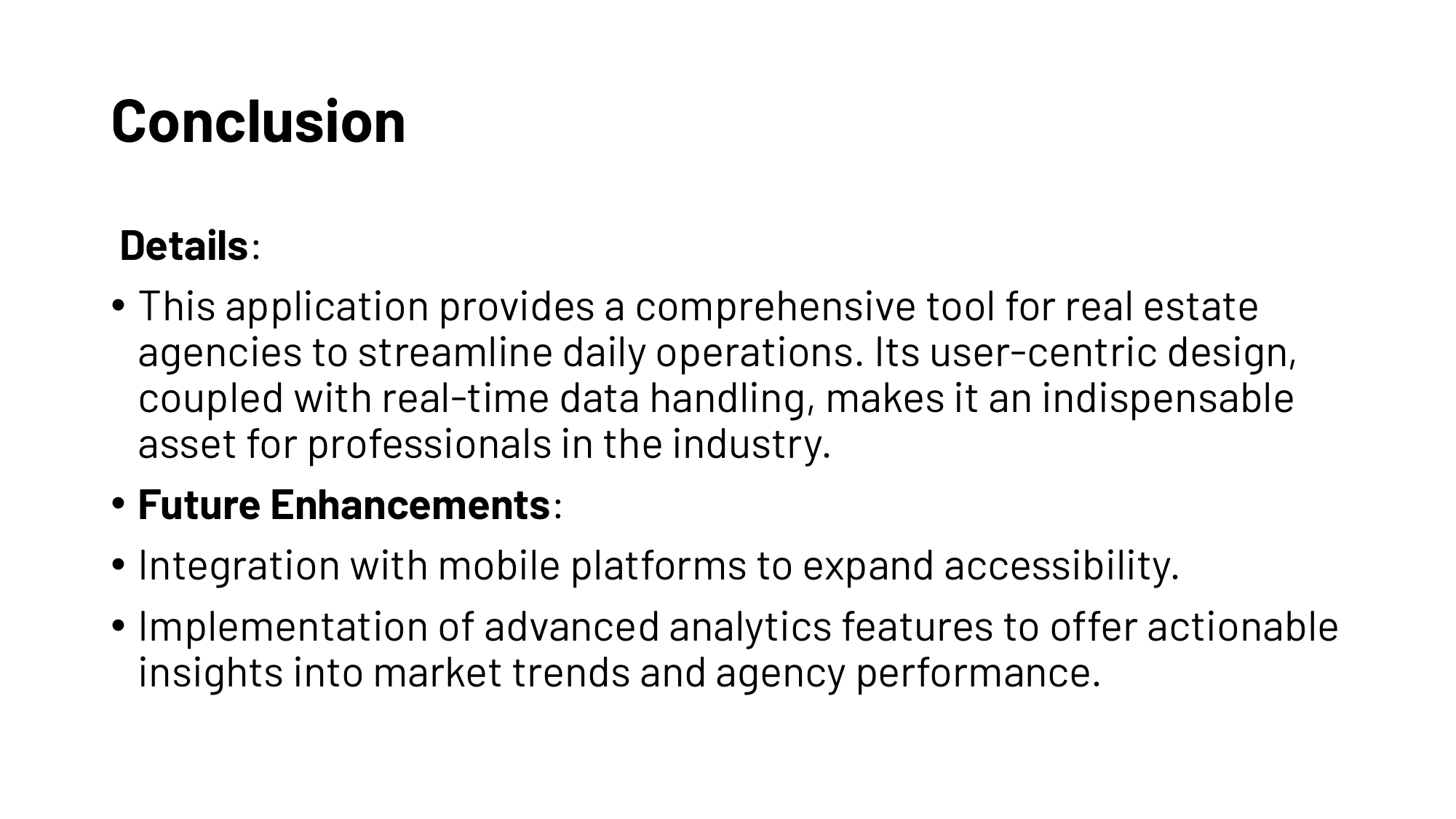

# Conclusion
 Details:
This application provides a comprehensive tool for real estate agencies to streamline daily operations. Its user-centric design, coupled with real-time data handling, makes it an indispensable asset for professionals in the industry.
Future Enhancements:
Integration with mobile platforms to expand accessibility.
Implementation of advanced analytics features to offer actionable insights into market trends and agency performance.